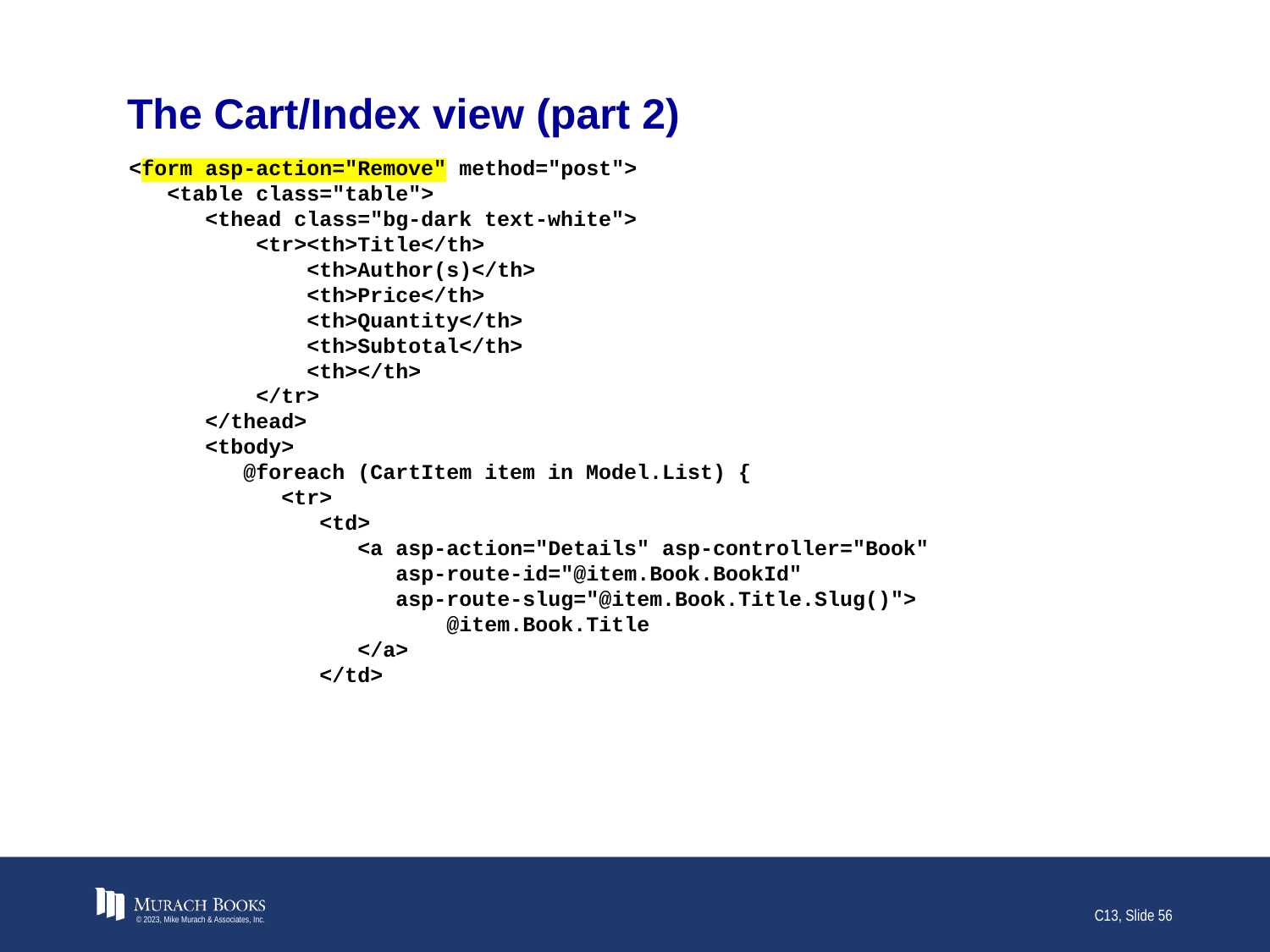

# The Cart/Index view (part 2)
<form asp-action="Remove" method="post">
   <table class="table">
      <thead class="bg-dark text-white">
          <tr><th>Title</th>
              <th>Author(s)</th>
              <th>Price</th>
              <th>Quantity</th>
              <th>Subtotal</th>
              <th></th>
          </tr>
      </thead>
      <tbody>
         @foreach (CartItem item in Model.List) {
            <tr>
               <td>
                  <a asp-action="Details" asp-controller="Book"
                     asp-route-id="@item.Book.BookId"
                     asp-route-slug="@item.Book.Title.Slug()">
                         @item.Book.Title
                  </a>
               </td>

© 2023, Mike Murach & Associates, Inc.

C13, Slide 56